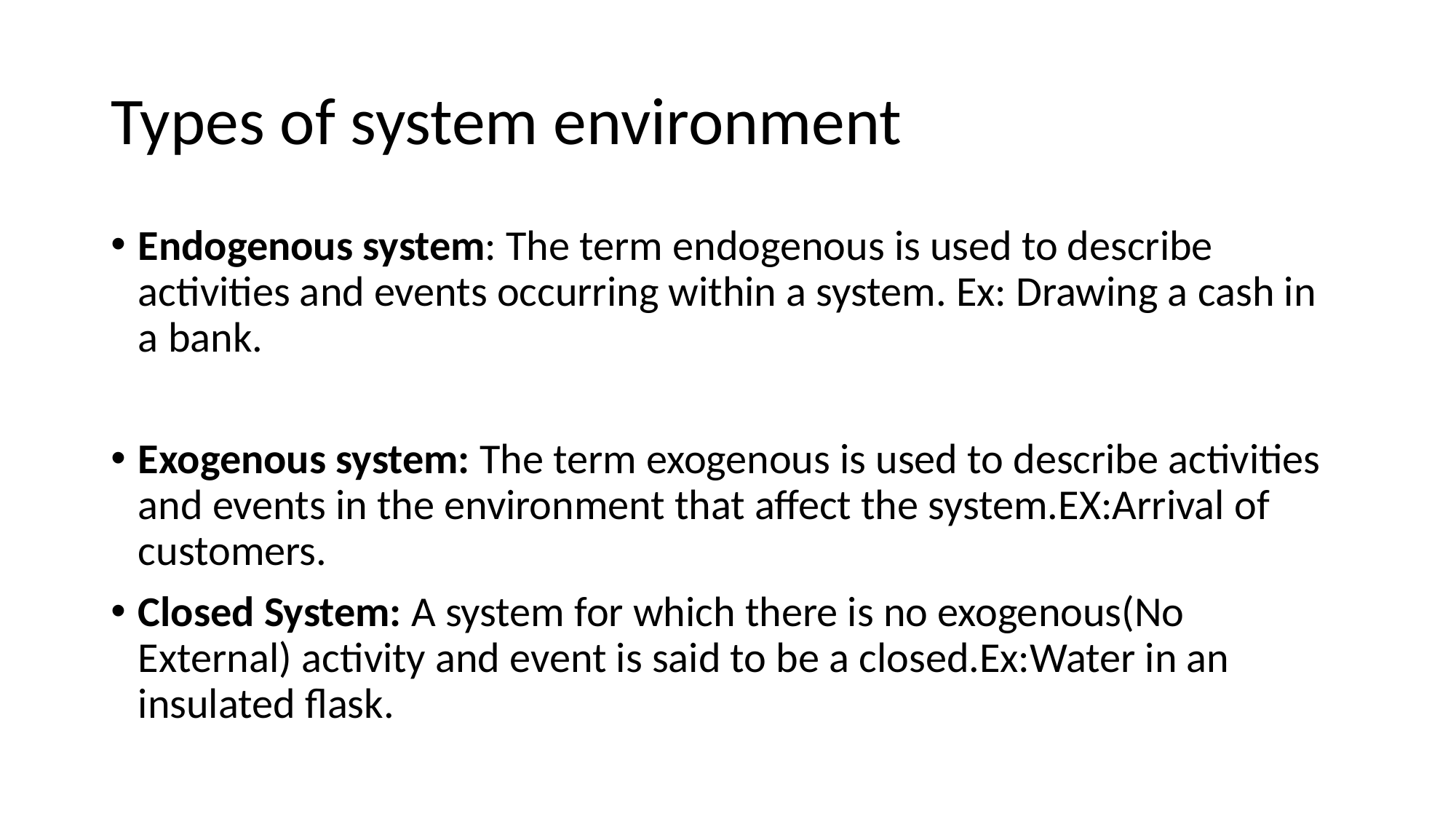

# Types of system environment
Endogenous system: The term endogenous is used to describe activities and events occurring within a system. Ex: Drawing a cash in a bank.

Exogenous system: The term exogenous is used to describe activities and events in the environment that affect the system.EX:Arrival of customers.
Closed System: A system for which there is no exogenous(No External) activity and event is said to be a closed.Ex:Water in an insulated flask.